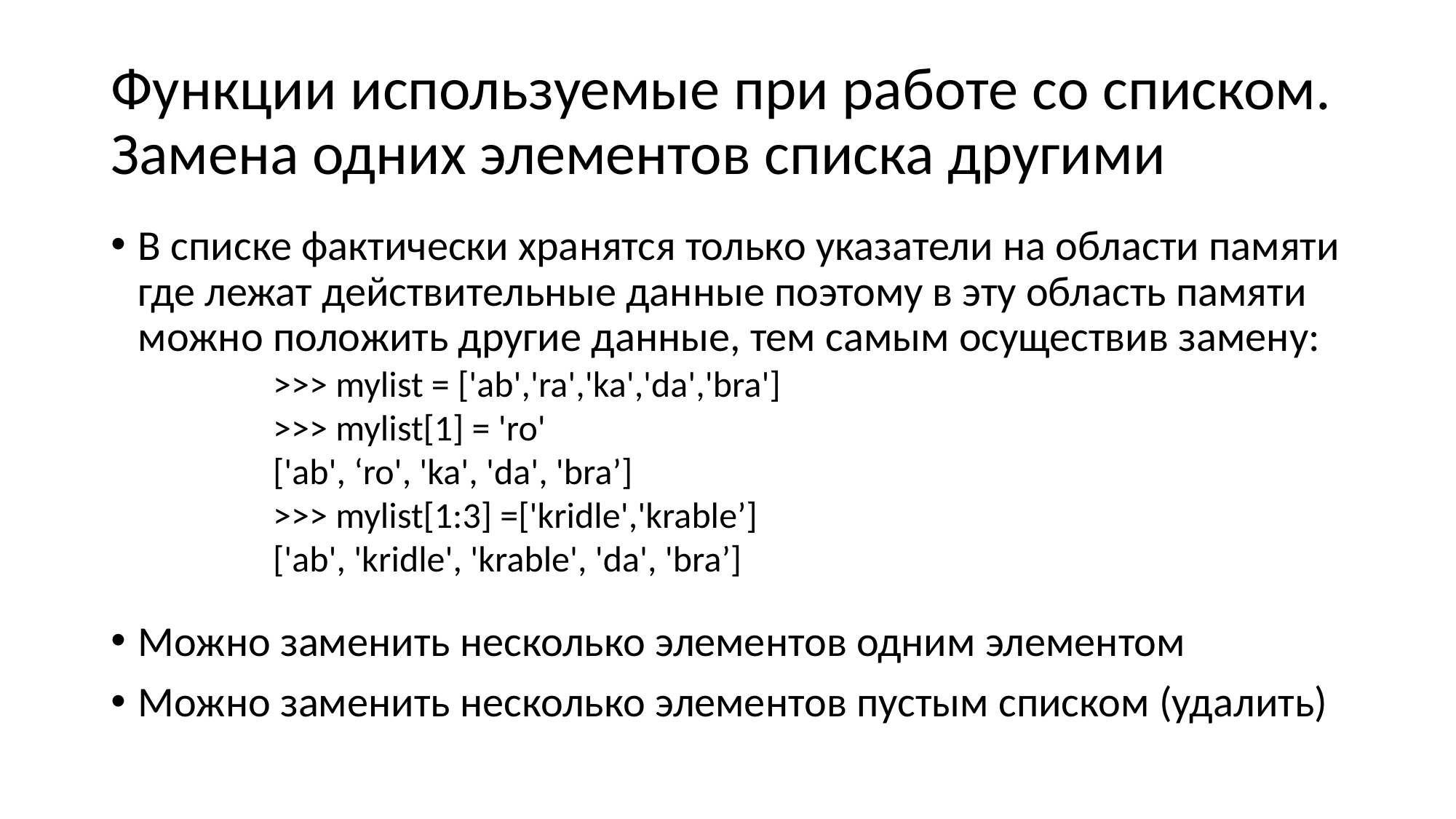

# Функции используемые при работе со списком. Замена одних элементов списка другими
В списке фактически хранятся только указатели на области памяти где лежат действительные данные поэтому в эту область памяти можно положить другие данные, тем самым осуществив замену:

Можно заменить несколько элементов одним элементом
Можно заменить несколько элементов пустым списком (удалить)
>>> mylist = ['ab','ra','ka','da','bra']
>>> mylist[1] = 'ro'
['ab', ‘ro', 'ka', 'da', 'bra’]
>>> mylist[1:3] =['kridle','krable’]
['ab', 'kridle', 'krable', 'da', 'bra’]